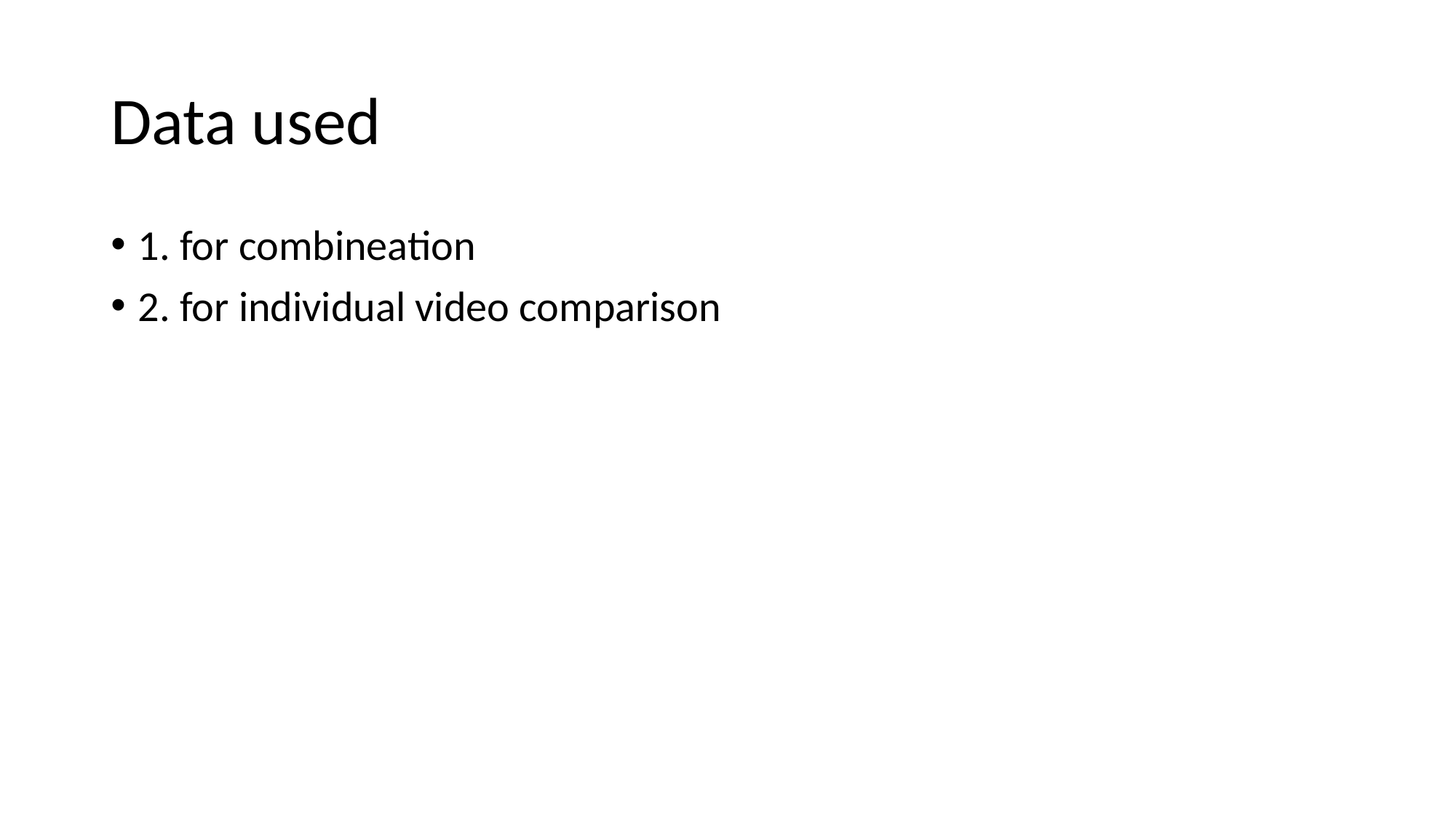

# Data used
1. for combineation
2. for individual video comparison